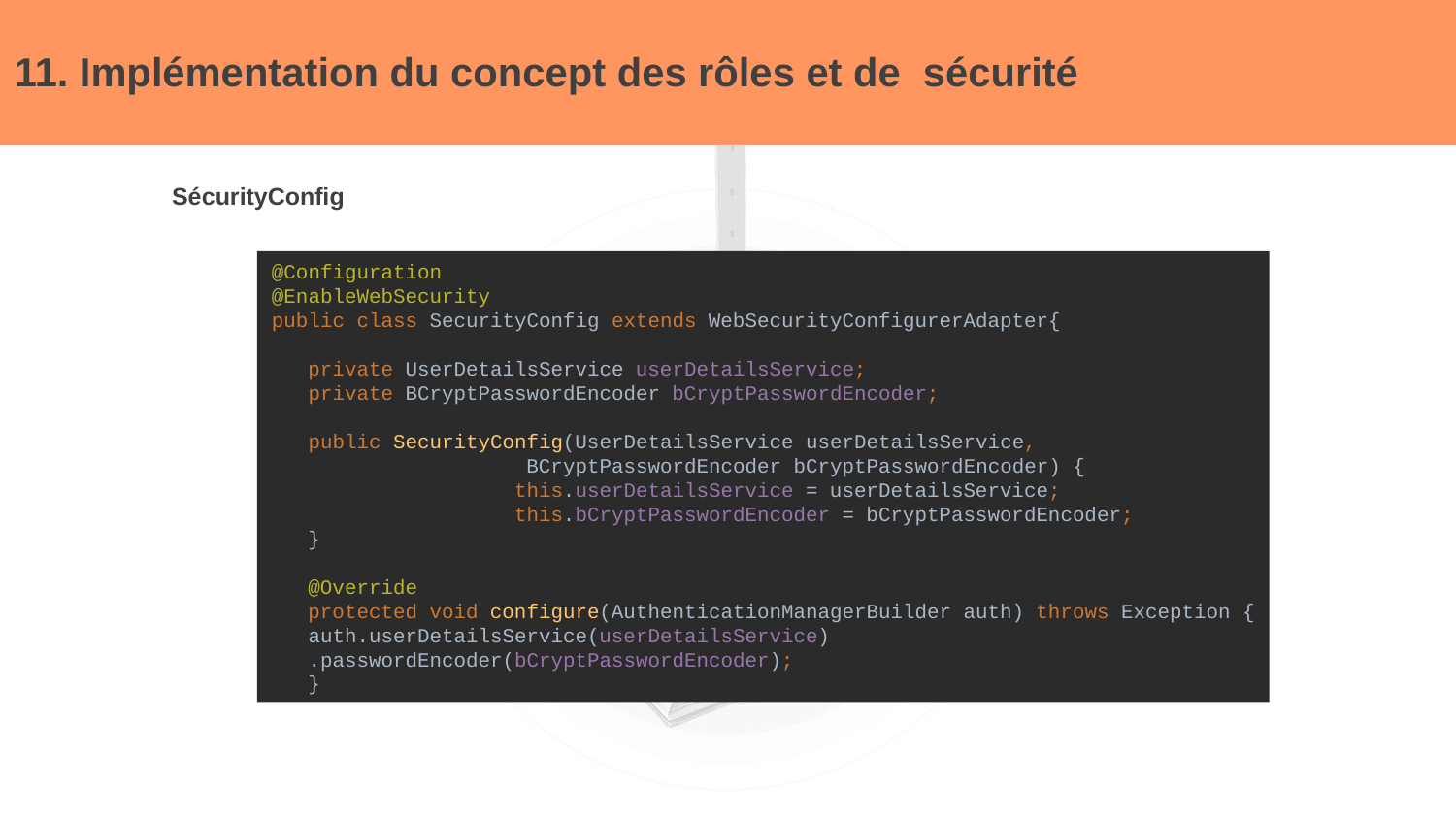

# 11. Implémentation du concept des rôles et de  sécurité
SécurityConfig

@Configuration
@EnableWebSecurity
public class SecurityConfig extends WebSecurityConfigurerAdapter{
   private UserDetailsService userDetailsService;
   private BCryptPasswordEncoder bCryptPasswordEncoder;
   public SecurityConfig(UserDetailsService userDetailsService,
                     BCryptPasswordEncoder bCryptPasswordEncoder) {
                    this.userDetailsService = userDetailsService;
                    this.bCryptPasswordEncoder = bCryptPasswordEncoder;
   }
   @Override
   protected void configure(AuthenticationManagerBuilder auth) throws Exception {
   auth.userDetailsService(userDetailsService)
   .passwordEncoder(bCryptPasswordEncoder);
   }